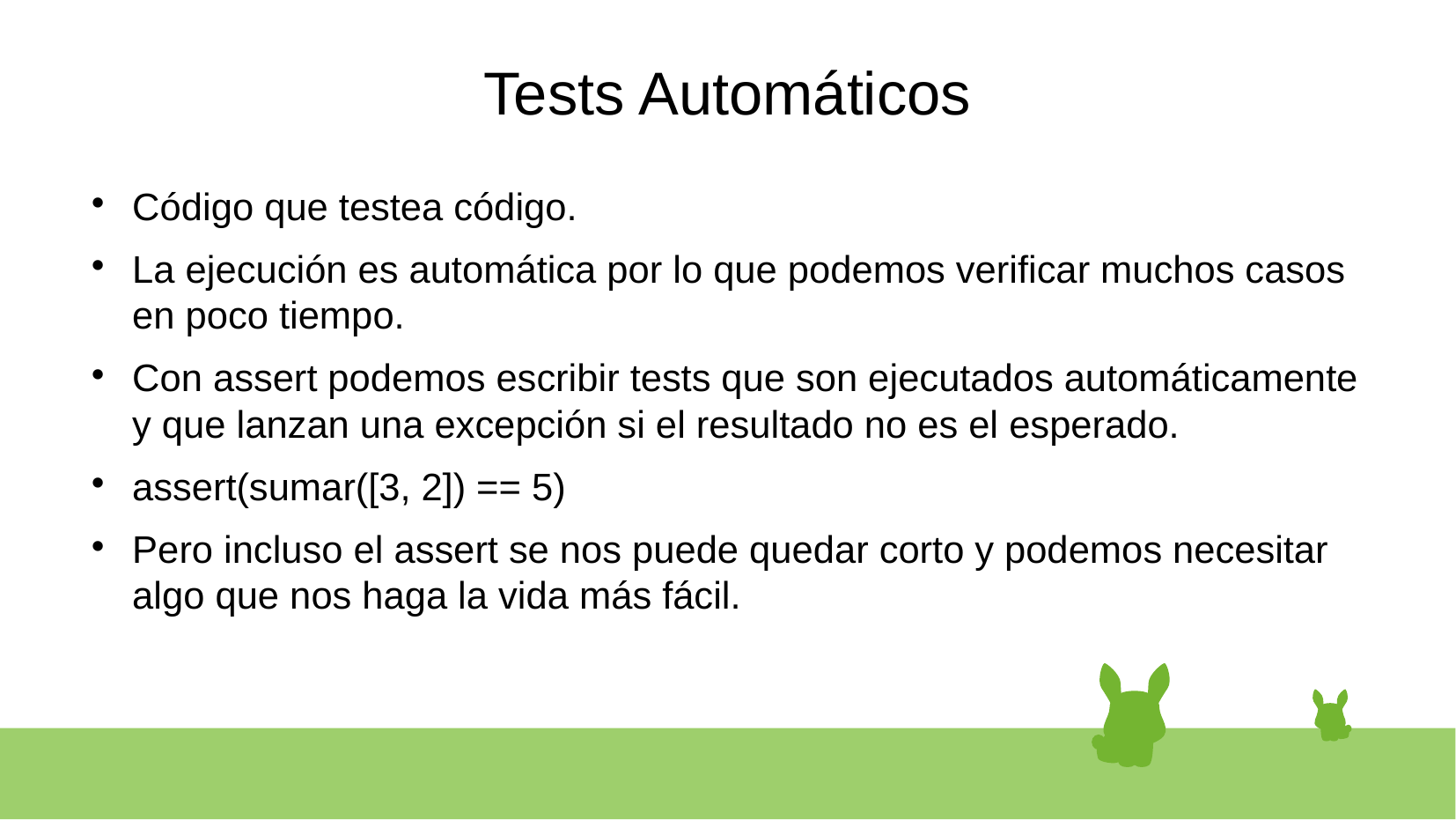

# Tests Automáticos
Código que testea código.
La ejecución es automática por lo que podemos verificar muchos casos en poco tiempo.
Con assert podemos escribir tests que son ejecutados automáticamente y que lanzan una excepción si el resultado no es el esperado.
assert(sumar([3, 2]) == 5)
Pero incluso el assert se nos puede quedar corto y podemos necesitar algo que nos haga la vida más fácil.